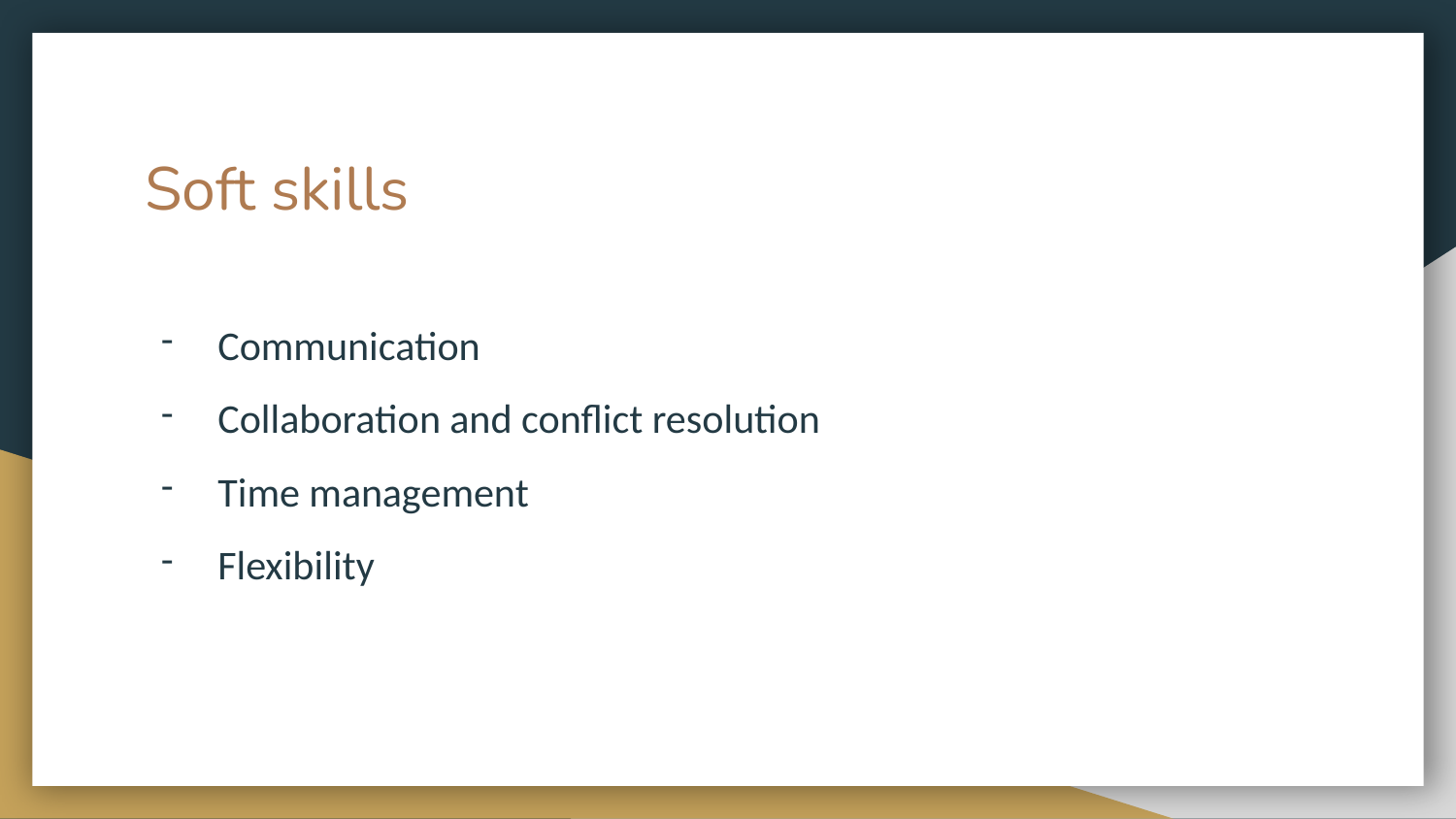

# Soft skills
Communication
Collaboration and conflict resolution
Time management
Flexibility